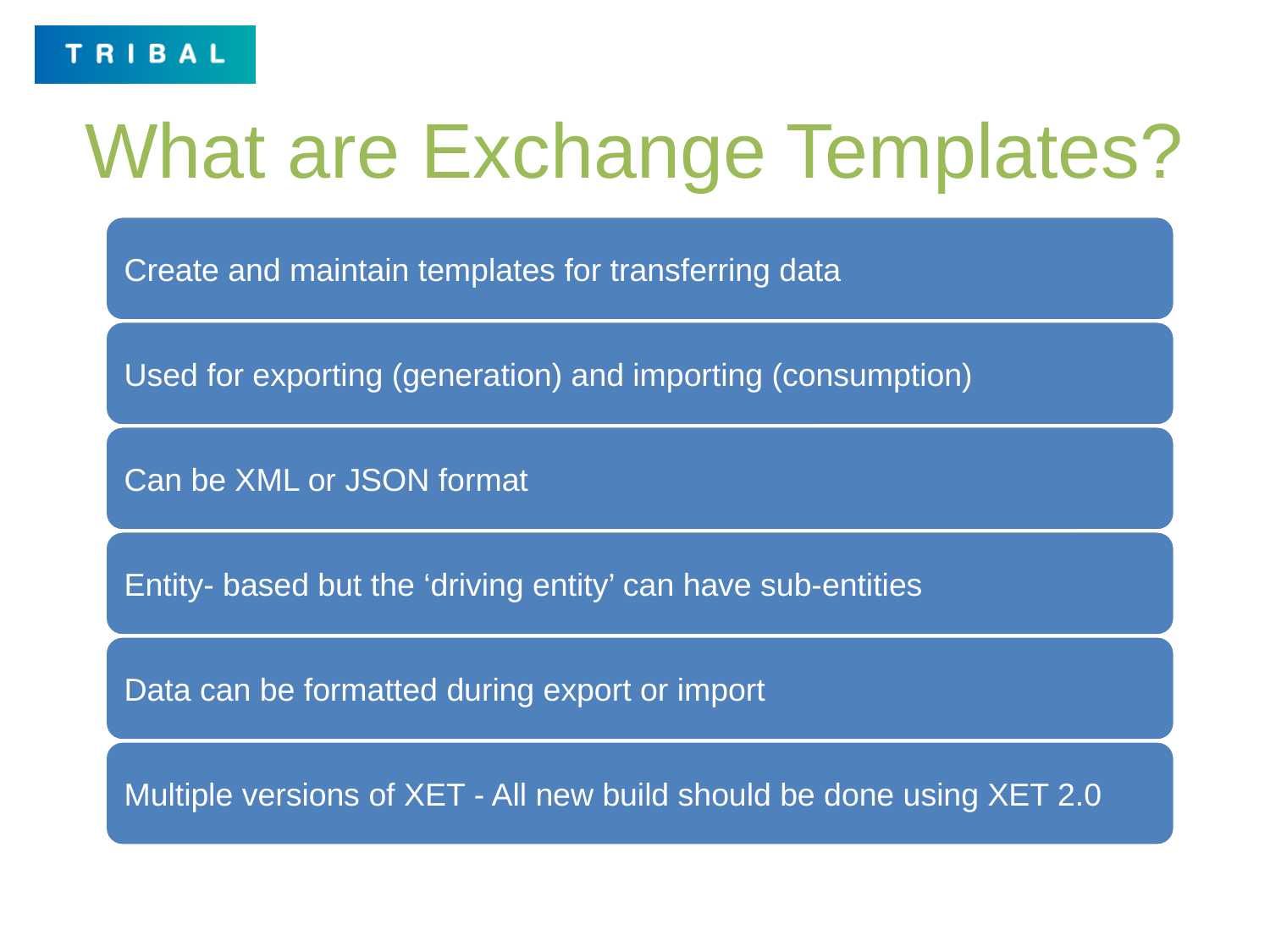

# What are Exchange Templates?
Create and maintain templates for transferring data
Used for exporting (generation) and importing (consumption)
Can be XML or JSON format
Entity- based but the ‘driving entity’ can have sub-entities
Data can be formatted during export or import
Multiple versions of XET - All new build should be done using XET 2.0